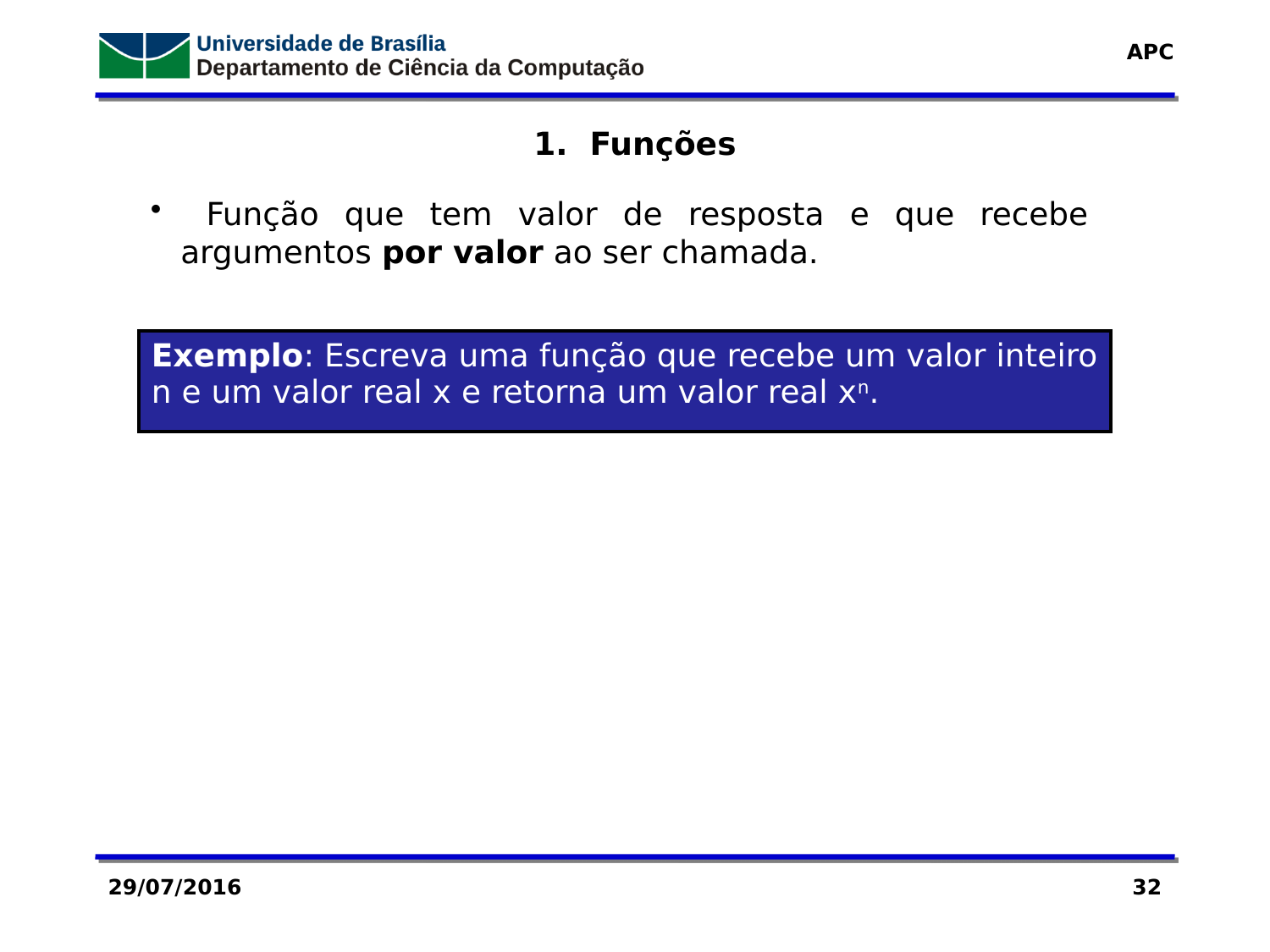

1.  Funções
 Função que tem valor de resposta e que recebe argumentos por valor ao ser chamada.
| Exemplo: Escreva uma função que recebe um valor inteiro n e um valor real x e retorna um valor real xn. |
| --- |
29/07/2016
32